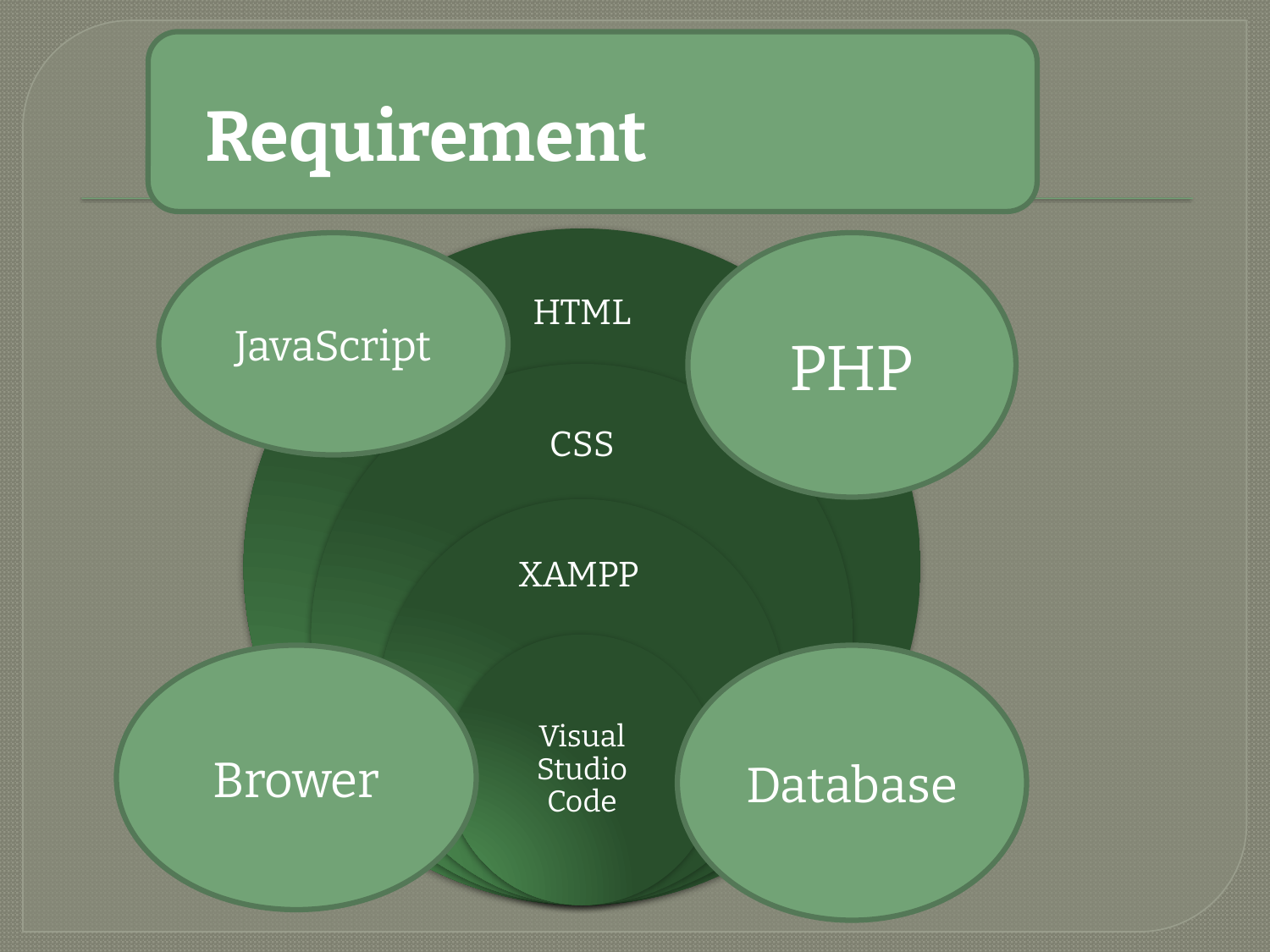

#
 Requirement
HTML
CSS
XAMPP
Visual Studio Code
JavaScript
PHP
Brower
Database